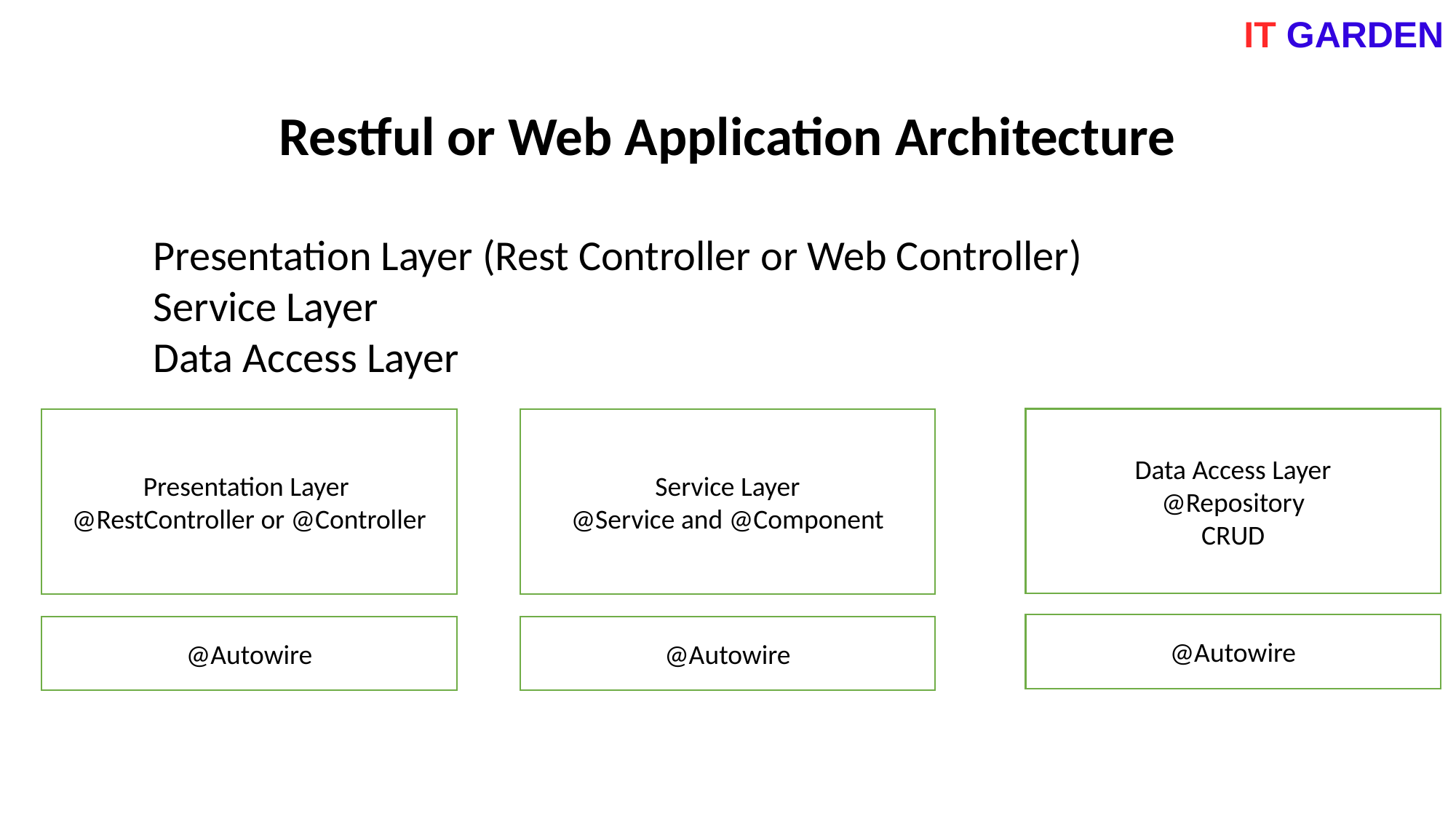

IT GARDEN
Restful or Web Application Architecture
Presentation Layer (Rest Controller or Web Controller)
Service Layer
Data Access Layer
Data Access Layer
@Repository
CRUD
Presentation Layer
@RestController or @Controller
Service Layer
@Service and @Component
@Autowire
@Autowire
@Autowire